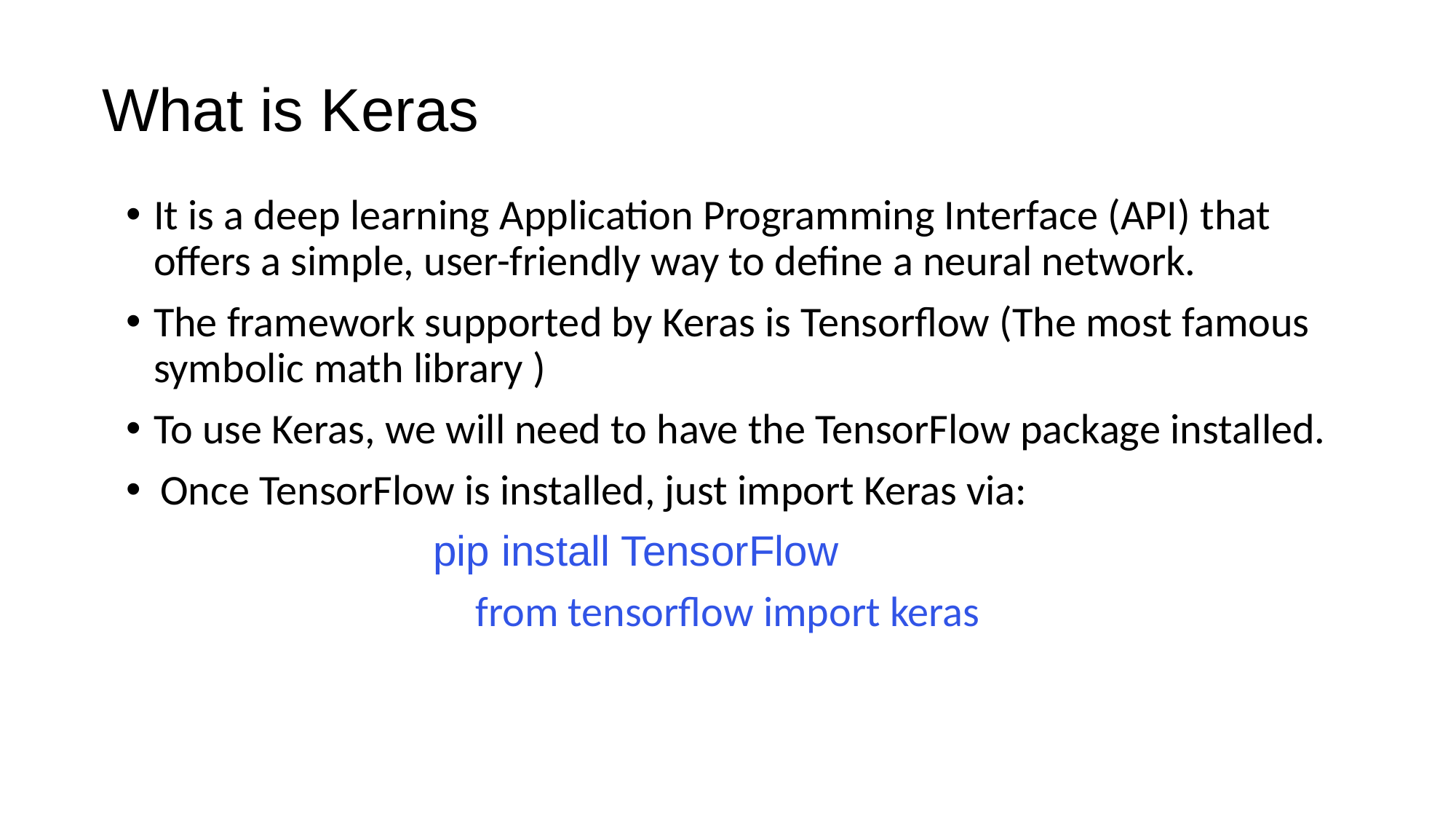

What is Keras
It is a deep learning Application Programming Interface (API) that offers a simple, user-friendly way to define a neural network.
The framework supported by Keras is Tensorflow (The most famous symbolic math library )
To use Keras, we will need to have the TensorFlow package installed.
Once TensorFlow is installed, just import Keras via:
pip install TensorFlow
from tensorflow import keras